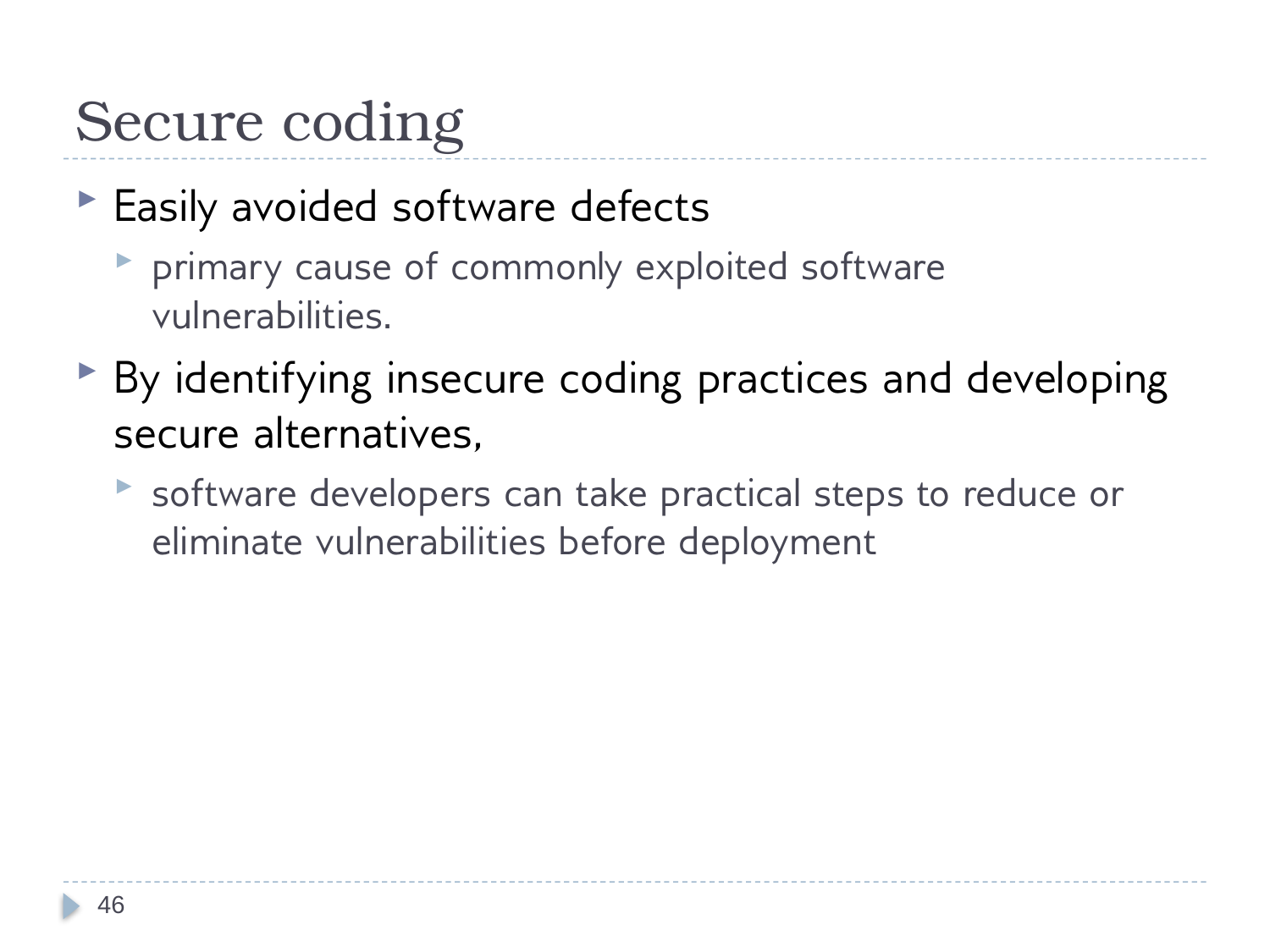

# Secure coding
Easily avoided software defects
primary cause of commonly exploited software vulnerabilities.
By identifying insecure coding practices and developing secure alternatives,
software developers can take practical steps to reduce or eliminate vulnerabilities before deployment
46